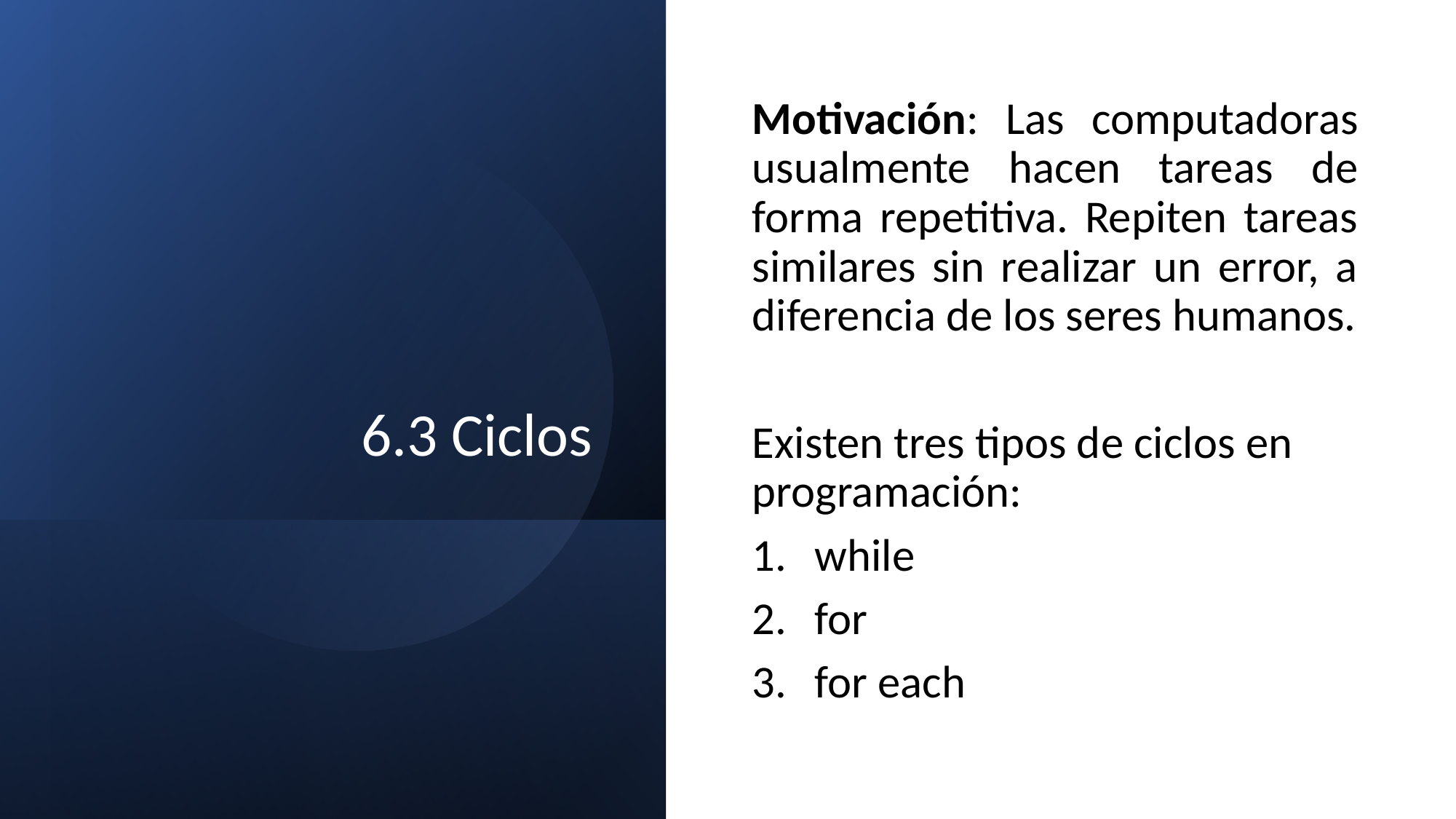

# 6.3 Ciclos
Motivación: Las computadoras usualmente hacen tareas de forma repetitiva. Repiten tareas similares sin realizar un error, a diferencia de los seres humanos.

Existen tres tipos de ciclos en programación:
while
for
for each